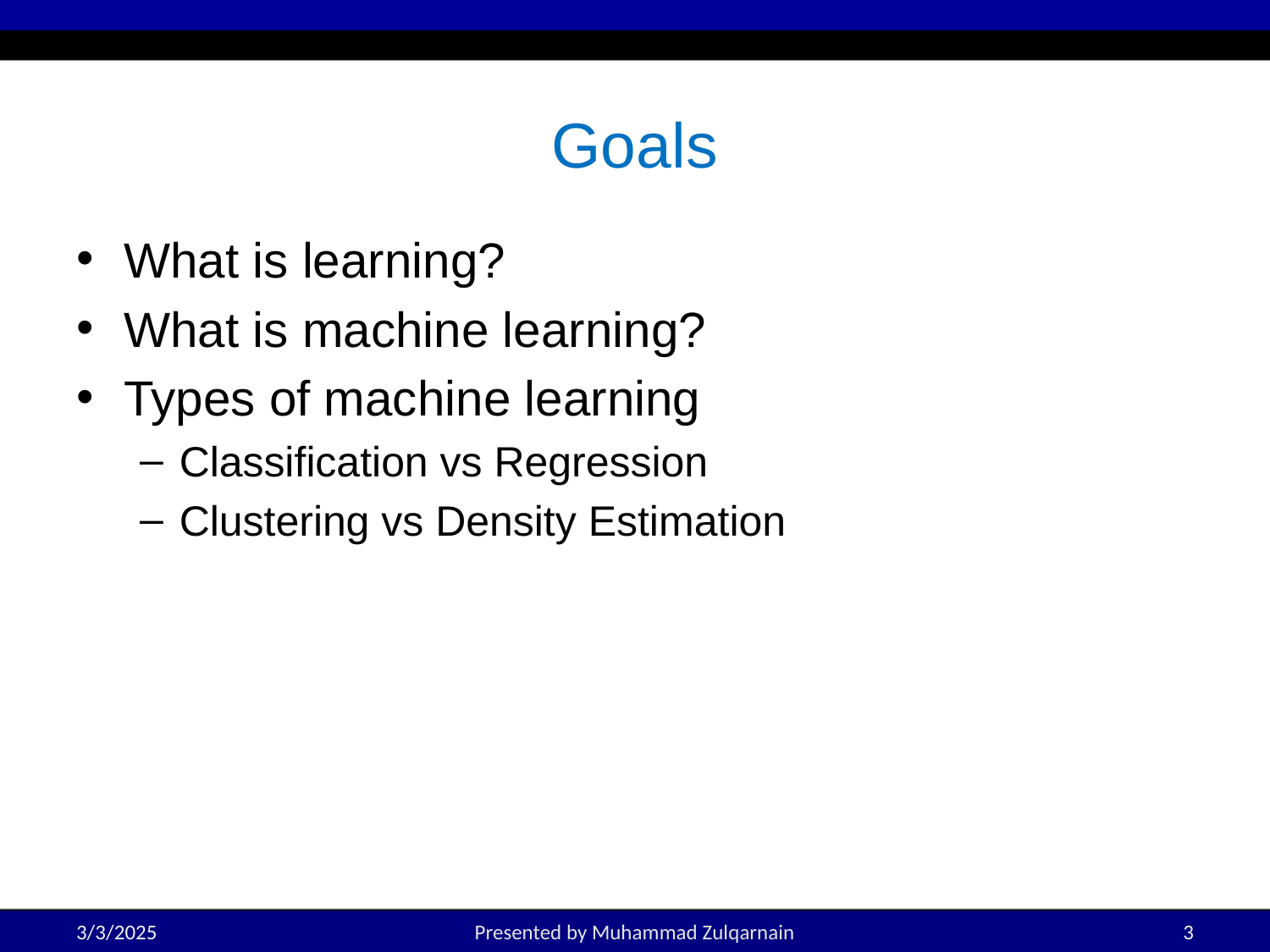

# Goals
What is learning?
What is machine learning?
Types of machine learning
Classification vs Regression
Clustering vs Density Estimation
3/3/2025
Presented by Muhammad Zulqarnain
3